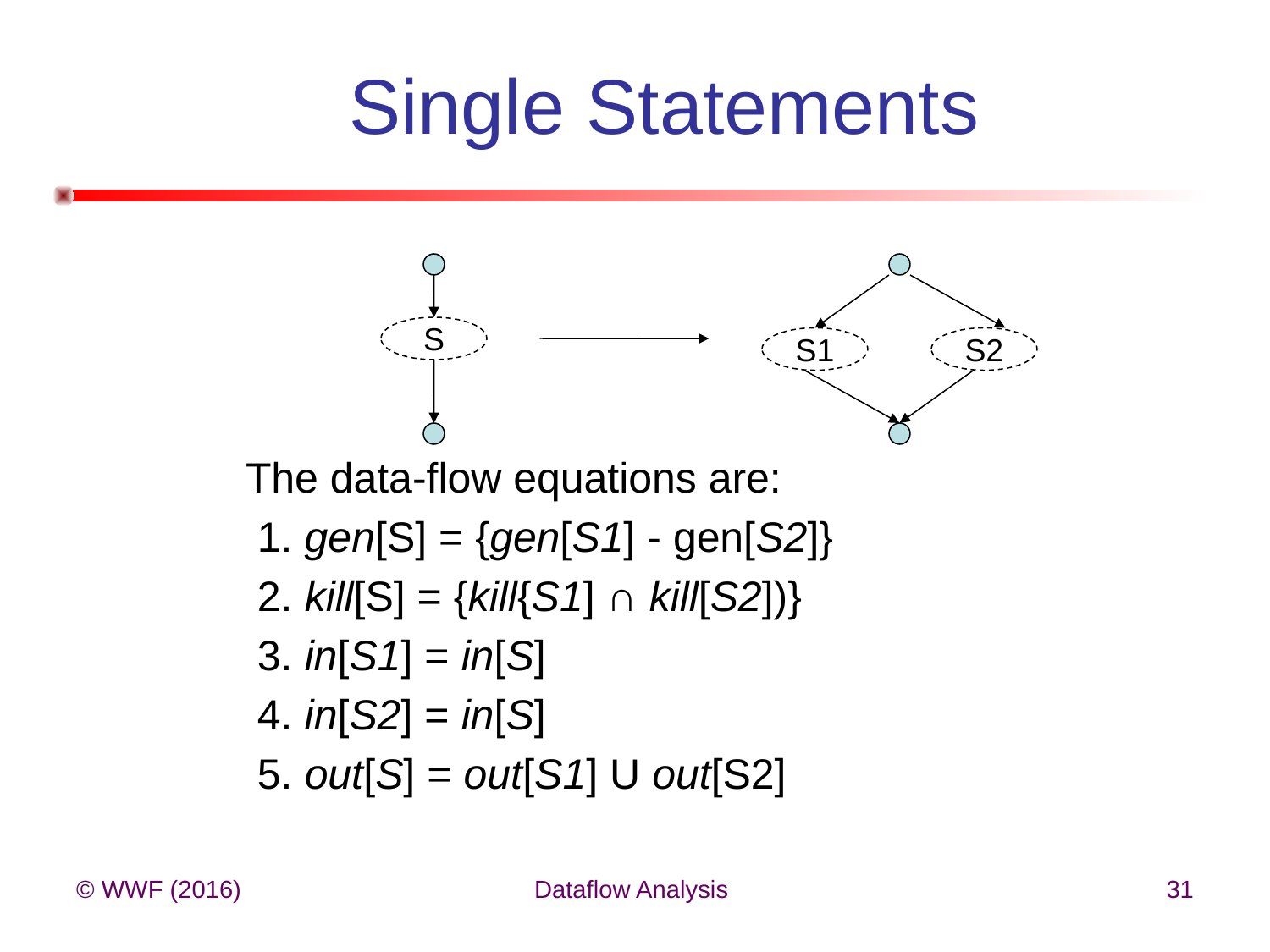

# Single Statements

S
S1
S2

The data-flow equations are:
 1. gen[S] = {gen[S1] - gen[S2]}
 2. kill[S] = {kill{S1] ∩ kill[S2])}
 3. in[S1] = in[S]
 4. in[S2] = in[S]
 5. out[S] = out[S1] U out[S2]

© WWF (2016)
Dataflow Analysis
31